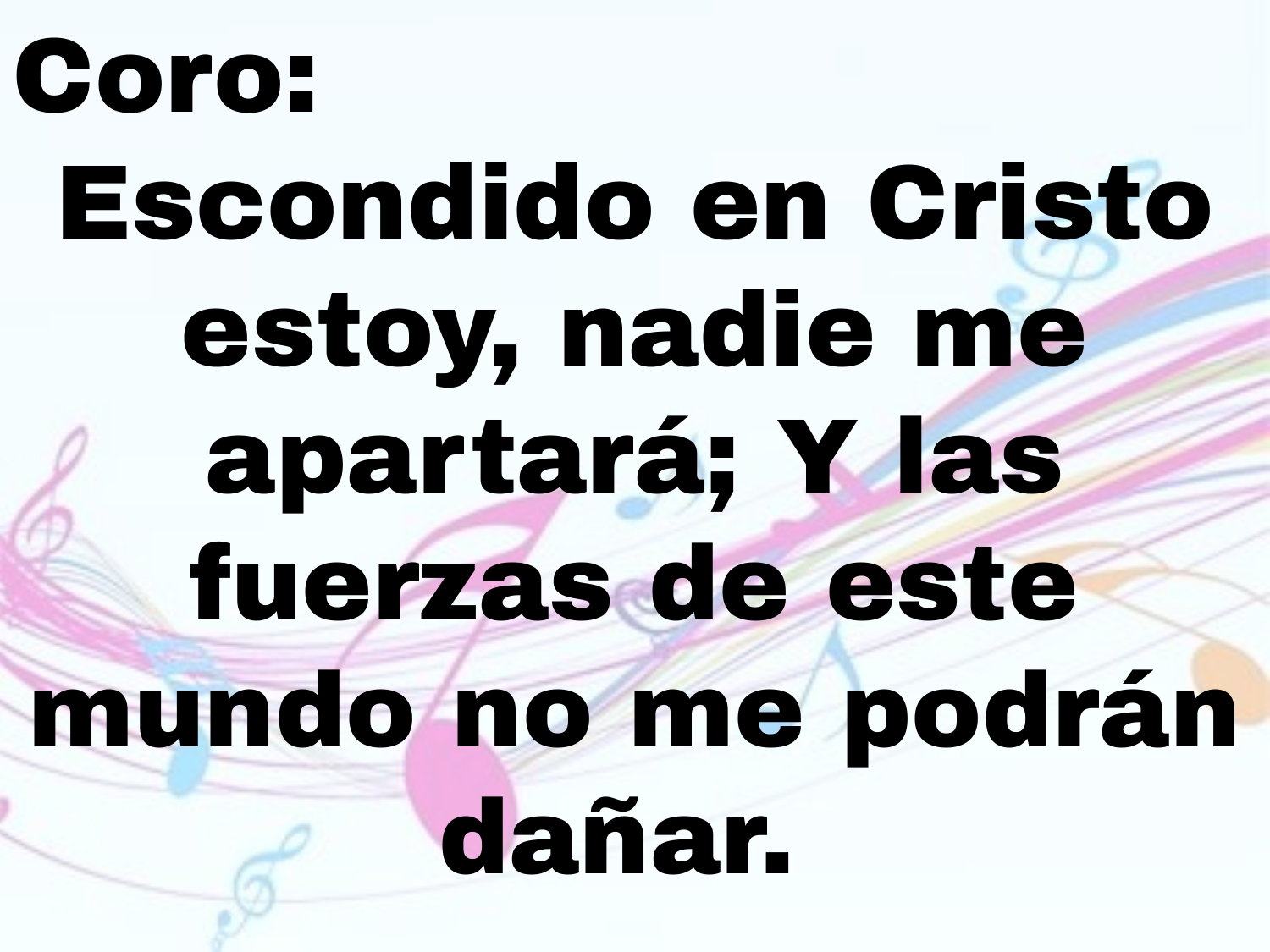

Coro:
Escondido en Cristo estoy, nadie me apartará; Y las fuerzas de este mundo no me podrán dañar.